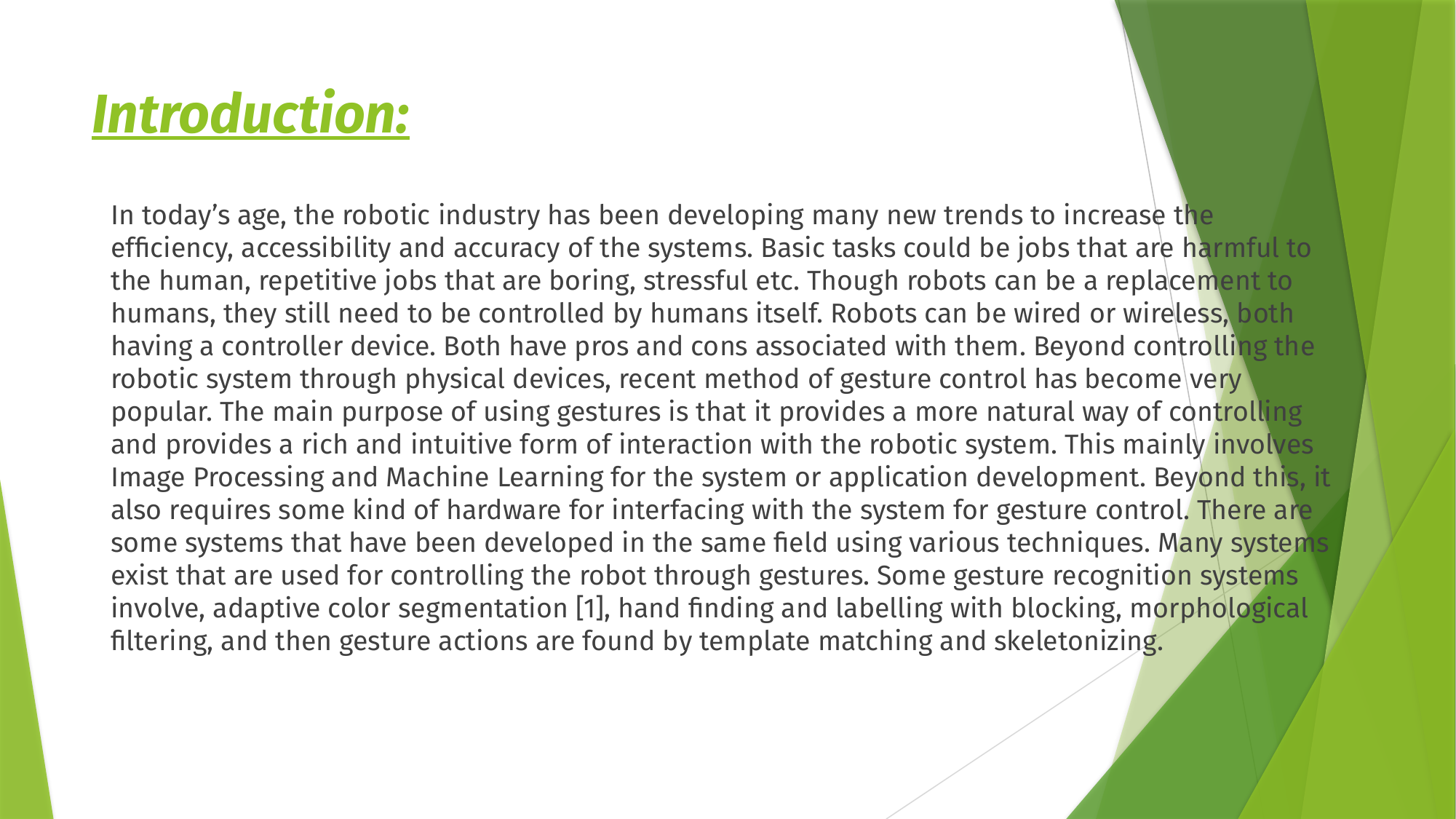

# Introduction:
In today’s age, the robotic industry has been developing many new trends to increase the efficiency, accessibility and accuracy of the systems. Basic tasks could be jobs that are harmful to the human, repetitive jobs that are boring, stressful etc. Though robots can be a replacement to humans, they still need to be controlled by humans itself. Robots can be wired or wireless, both having a controller device. Both have pros and cons associated with them. Beyond controlling the robotic system through physical devices, recent method of gesture control has become very popular. The main purpose of using gestures is that it provides a more natural way of controlling and provides a rich and intuitive form of interaction with the robotic system. This mainly involves Image Processing and Machine Learning for the system or application development. Beyond this, it also requires some kind of hardware for interfacing with the system for gesture control. There are some systems that have been developed in the same field using various techniques. Many systems exist that are used for controlling the robot through gestures. Some gesture recognition systems involve, adaptive color segmentation [1], hand finding and labelling with blocking, morphological filtering, and then gesture actions are found by template matching and skeletonizing.